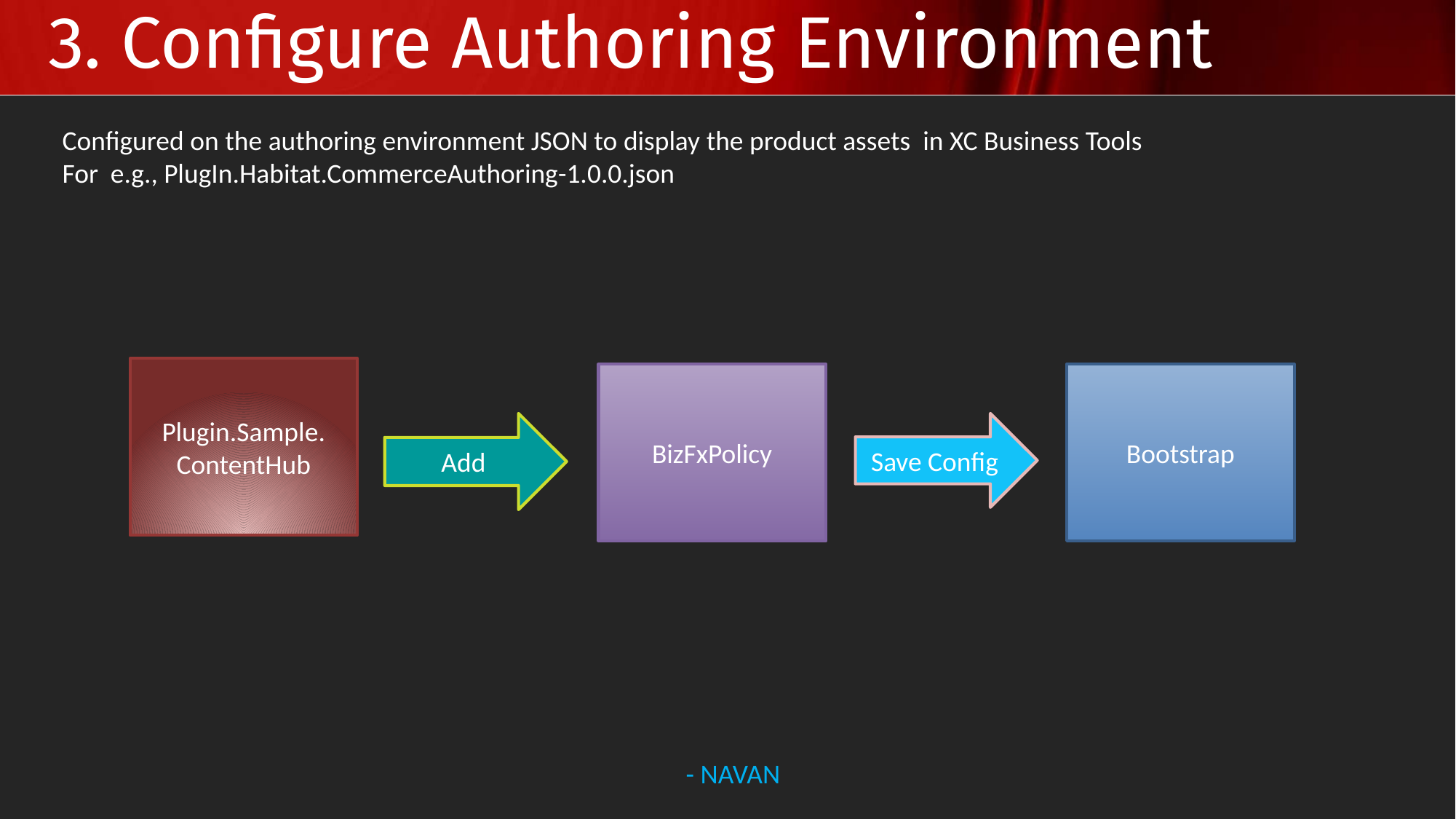

# 3. Configure Authoring Environment
Configured on the authoring environment JSON to display the product assets  in XC Business Tools
For  e.g., PlugIn.Habitat.CommerceAuthoring-1.0.0.json
Plugin.Sample.
ContentHub
BizFxPolicy
Bootstrap
Add
Save Config
- NAVAN